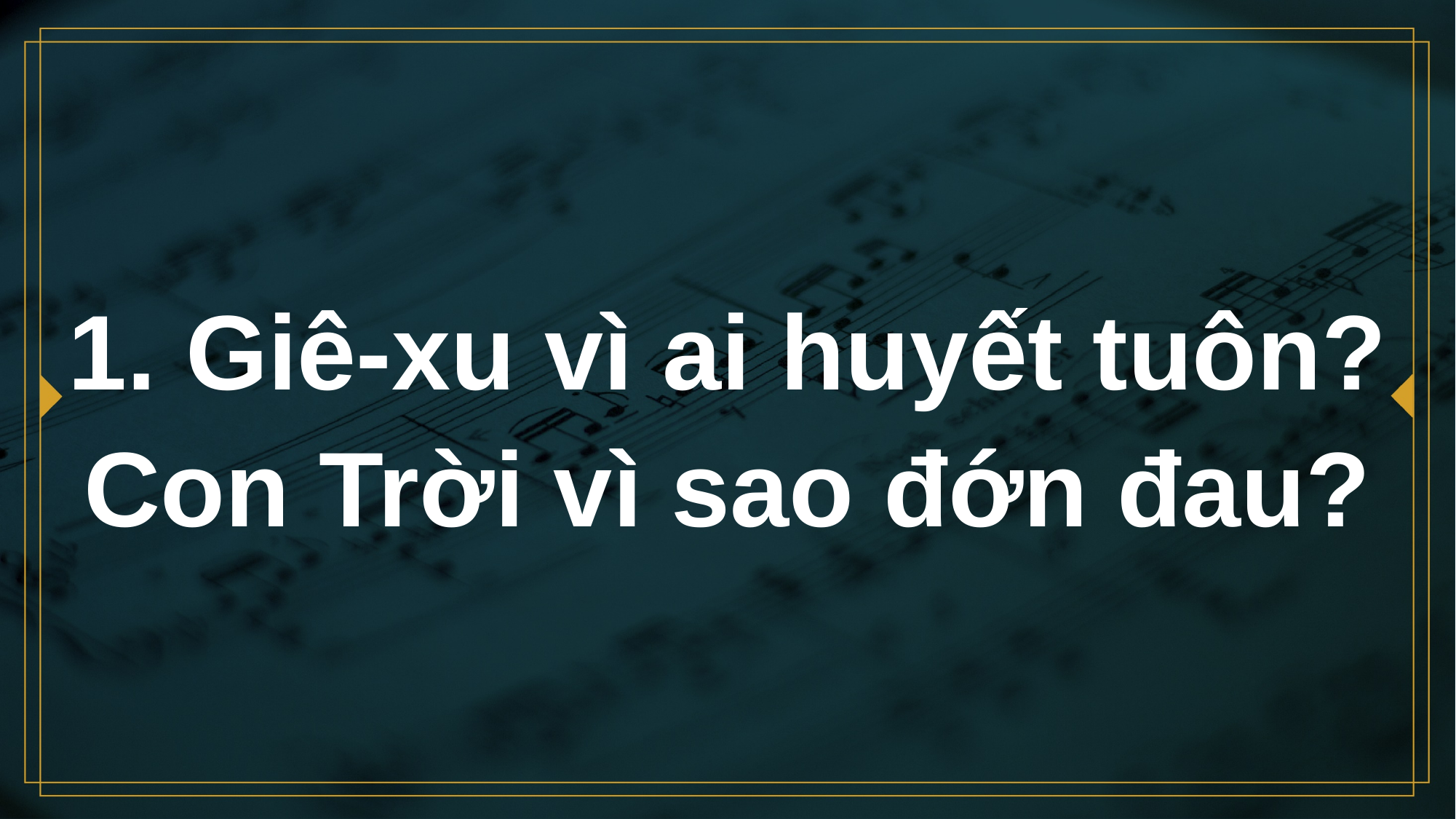

# 1. Giê-xu vì ai huyết tuôn? Con Trời vì sao đớn đau?